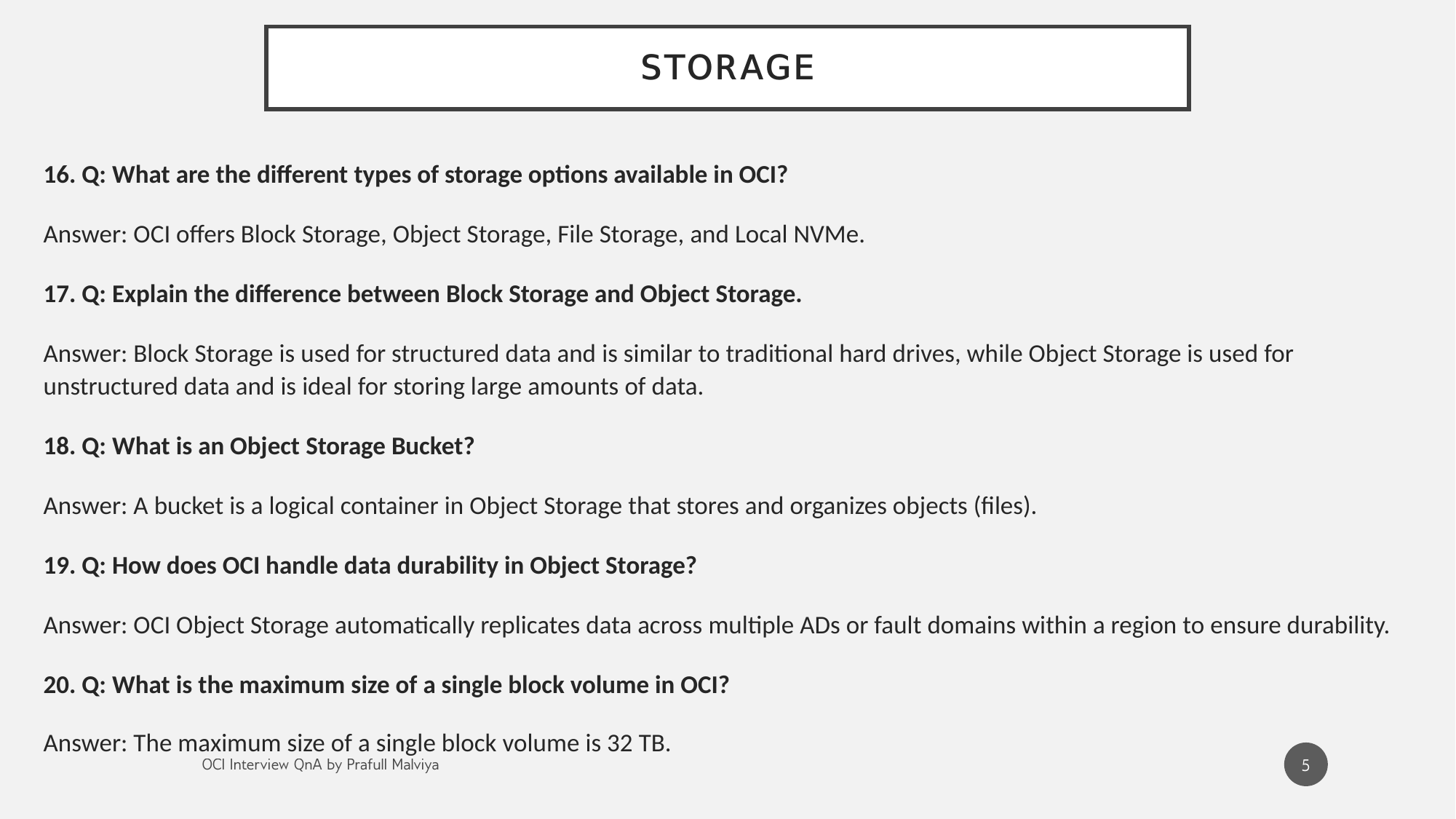

# storage
16. Q: What are the different types of storage options available in OCI?
Answer: OCI offers Block Storage, Object Storage, File Storage, and Local NVMe.
17. Q: Explain the difference between Block Storage and Object Storage.
Answer: Block Storage is used for structured data and is similar to traditional hard drives, while Object Storage is used for unstructured data and is ideal for storing large amounts of data.
18. Q: What is an Object Storage Bucket?
Answer: A bucket is a logical container in Object Storage that stores and organizes objects (files).
19. Q: How does OCI handle data durability in Object Storage?
Answer: OCI Object Storage automatically replicates data across multiple ADs or fault domains within a region to ensure durability.
20. Q: What is the maximum size of a single block volume in OCI?
Answer: The maximum size of a single block volume is 32 TB.
5
OCI Interview QnA by Prafull Malviya